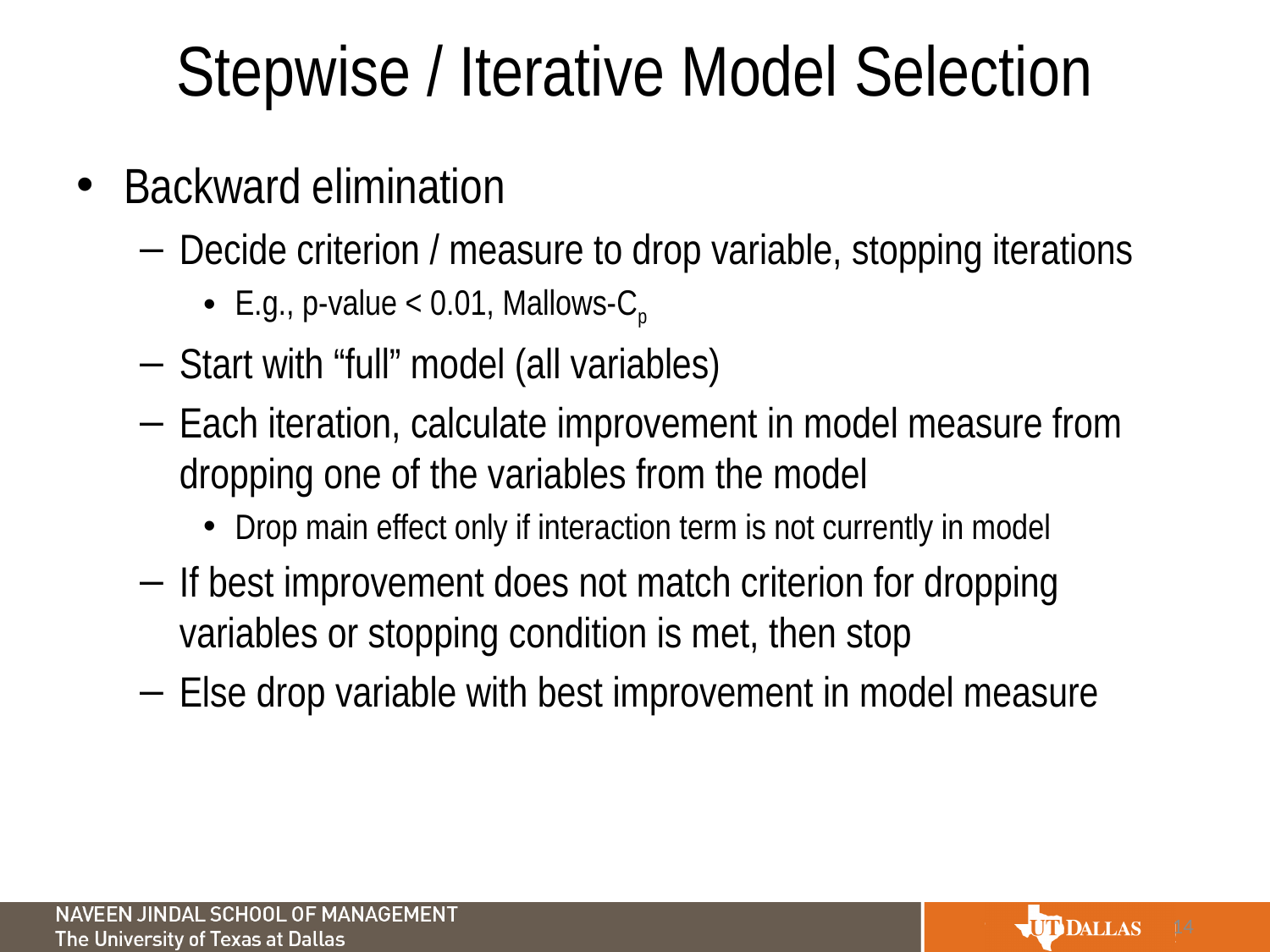

# Stepwise / Iterative Model Selection
Backward elimination
Decide criterion / measure to drop variable, stopping iterations
E.g., p-value < 0.01, Mallows-Cp
Start with “full” model (all variables)
Each iteration, calculate improvement in model measure from dropping one of the variables from the model
Drop main effect only if interaction term is not currently in model
If best improvement does not match criterion for dropping variables or stopping condition is met, then stop
Else drop variable with best improvement in model measure
14